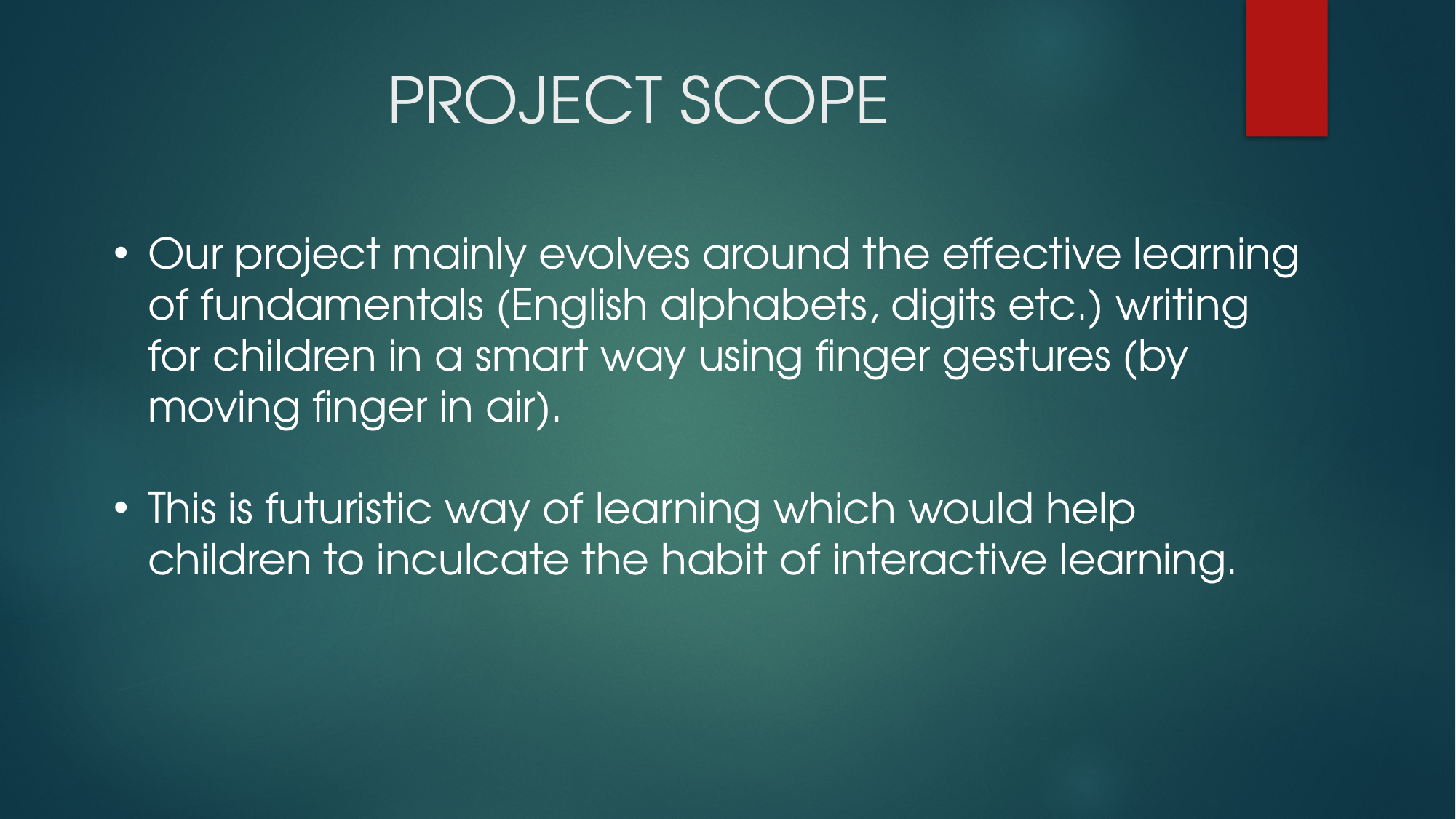

# PROJECT SCOPE
Our project mainly evolves around the effective learning of fundamentals (English alphabets, digits etc.) writing for children in a smart way using finger gestures (by moving finger in air).

This is futuristic way of learning which would help children to inculcate the habit of interactive learning.